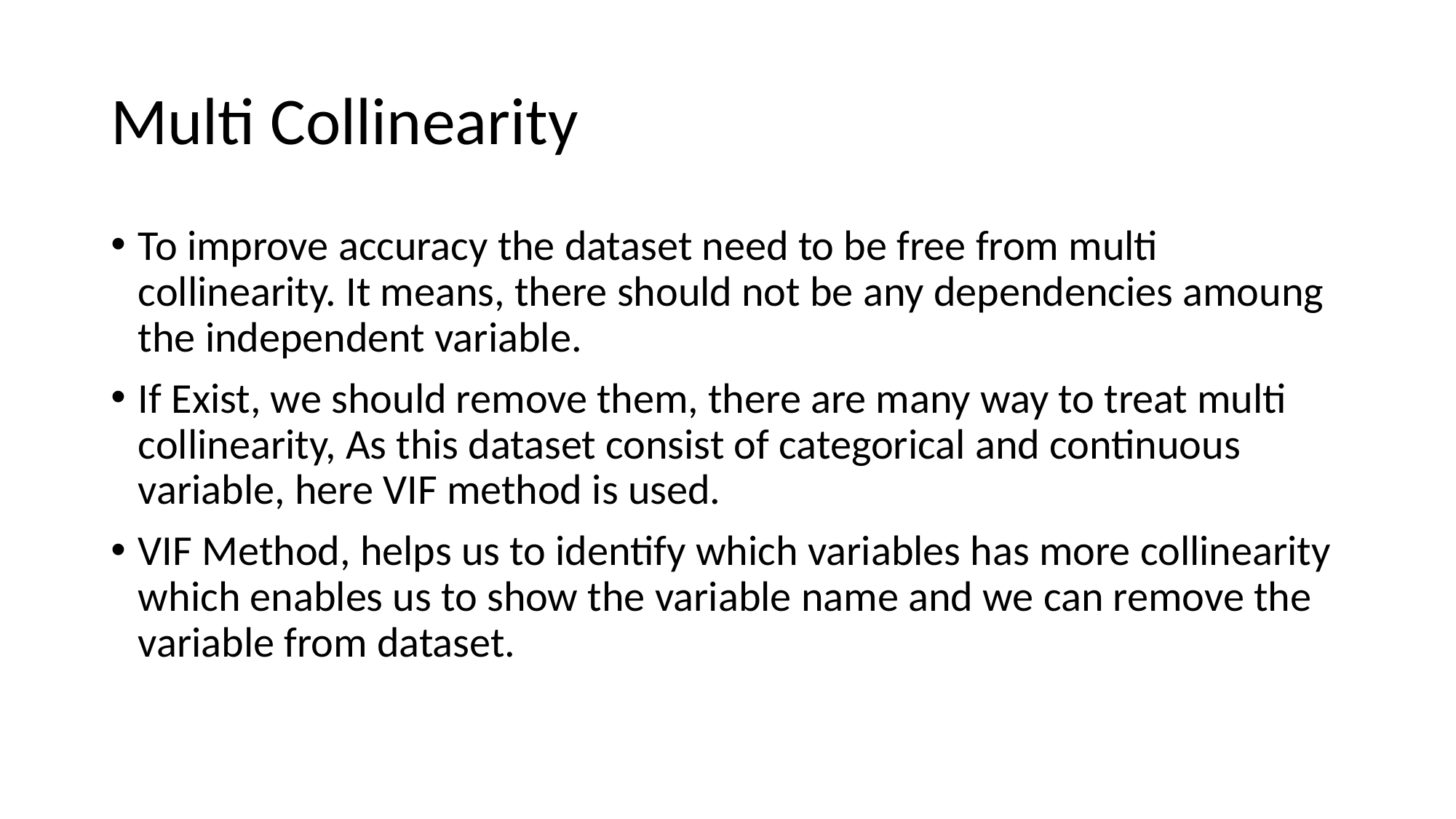

# Multi Collinearity
To improve accuracy the dataset need to be free from multi collinearity. It means, there should not be any dependencies amoung the independent variable.
If Exist, we should remove them, there are many way to treat multi collinearity, As this dataset consist of categorical and continuous variable, here VIF method is used.
VIF Method, helps us to identify which variables has more collinearity which enables us to show the variable name and we can remove the variable from dataset.